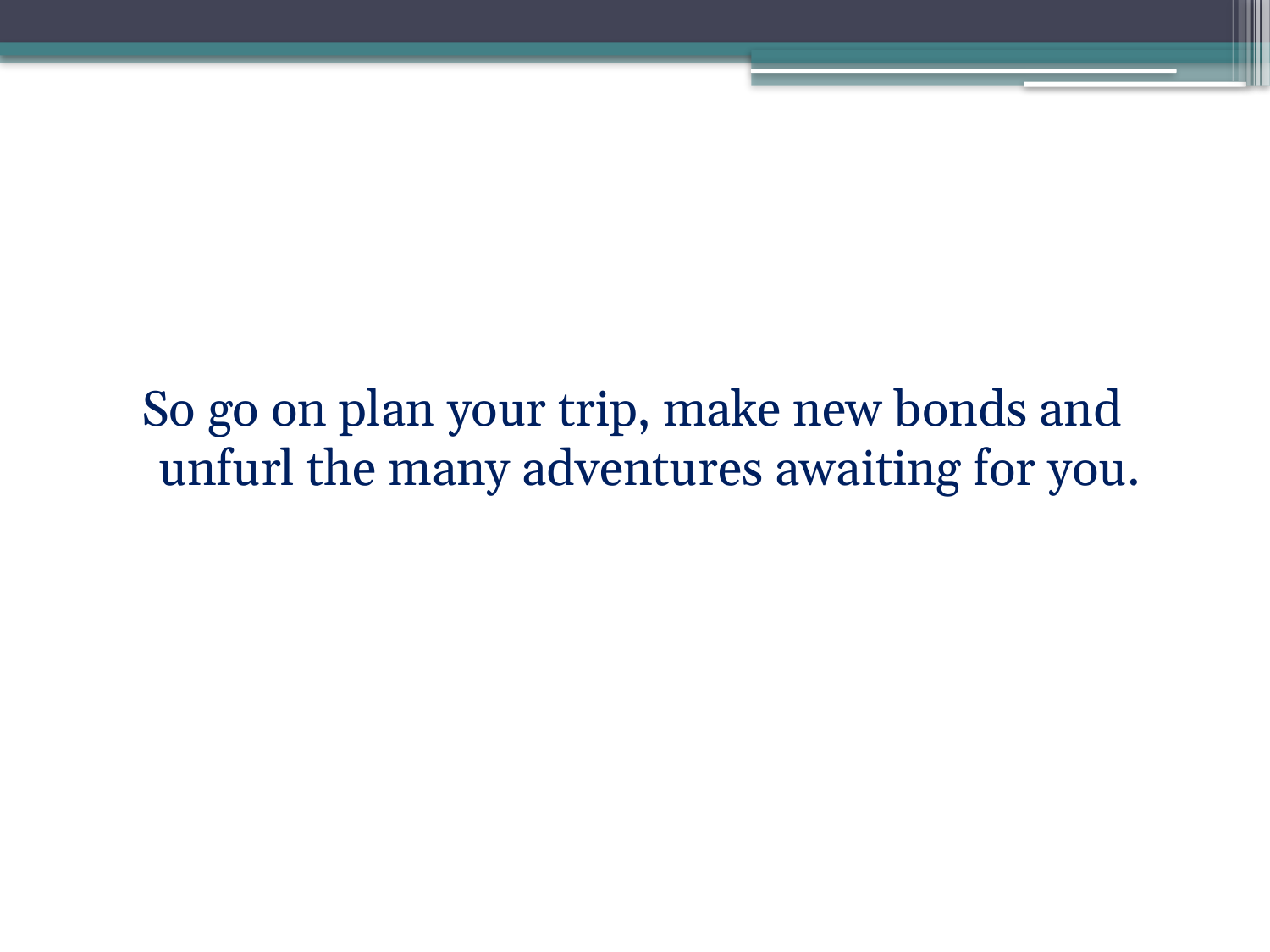

So go on plan your trip, make new bonds and unfurl the many adventures awaiting for you.